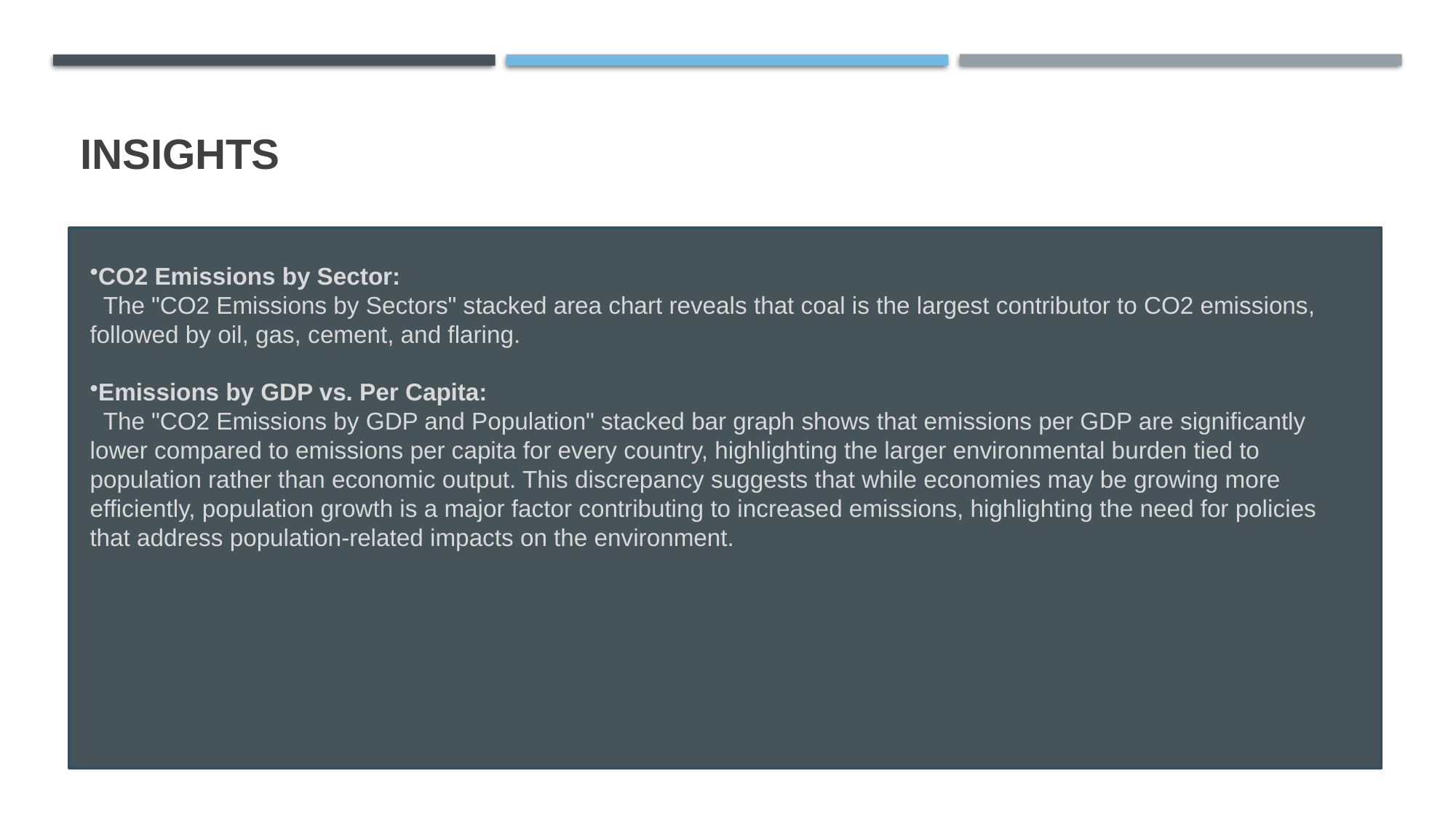

INsights

CO2 Emissions by Sector:
  The "CO2 Emissions by Sectors" stacked area chart reveals that coal is the largest contributor to CO2 emissions, followed by oil, gas, cement, and flaring.

Emissions by GDP vs. Per Capita:
  The "CO2 Emissions by GDP and Population" stacked bar graph shows that emissions per GDP are significantly lower compared to emissions per capita for every country, highlighting the larger environmental burden tied to population rather than economic output. This discrepancy suggests that while economies may be growing more efficiently, population growth is a major factor contributing to increased emissions, highlighting the need for policies that address population-related impacts on the environment.